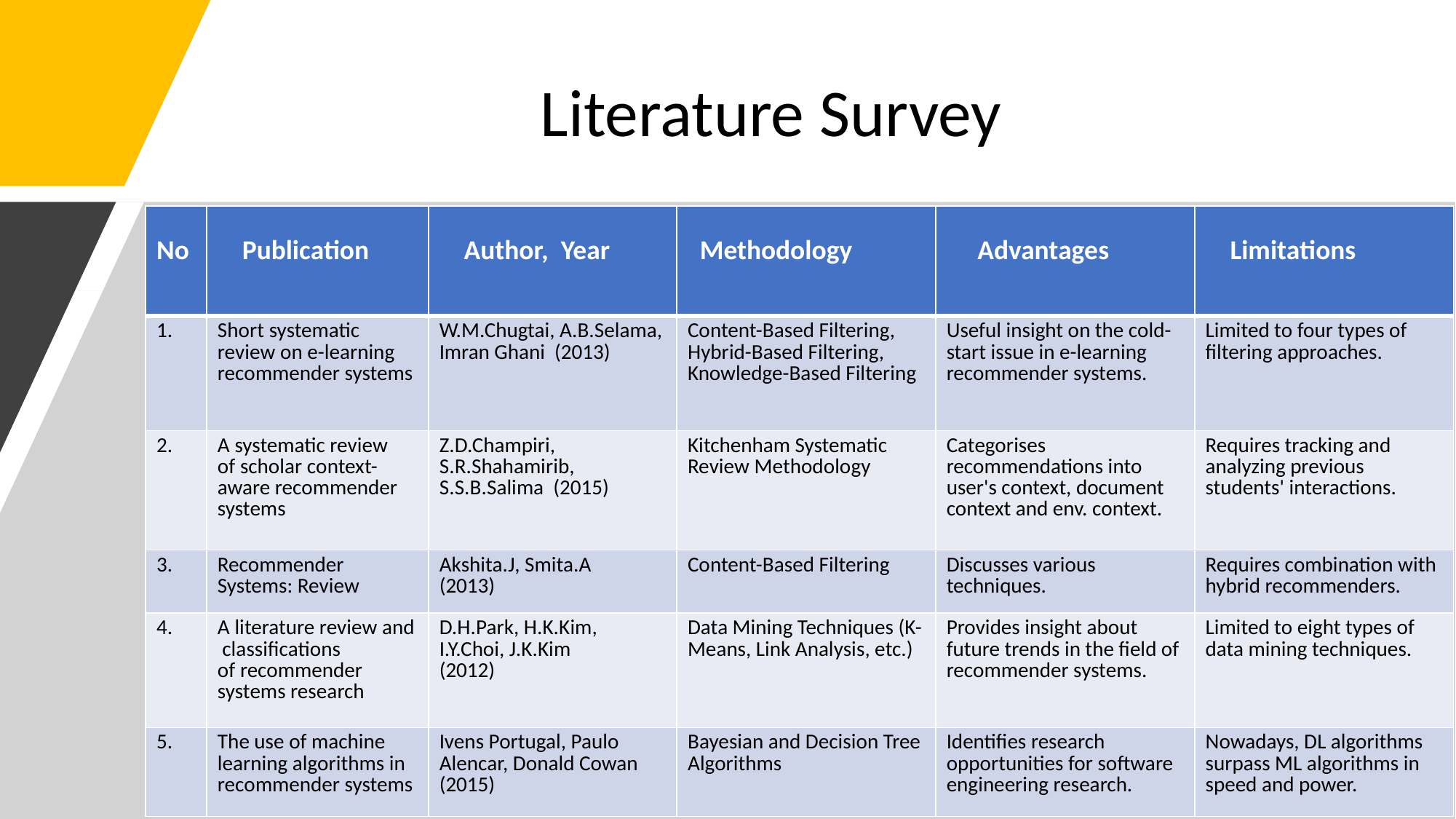

# Literature Survey

| No | Publication | Author,  Year | Methodology | Advantages | Limitations |
| --- | --- | --- | --- | --- | --- |
| 1. | Short systematic  review on e-learning  recommender systems | W.M.Chugtai, A.B.Selama, Imran Ghani  (2013) | Content-Based Filtering, Hybrid-Based Filtering, Knowledge-Based Filtering | Useful insight on the cold-start issue in e-learning recommender systems. | Limited to four types of filtering approaches. |
| 2. | A systematic review of scholar context-aware recommender systems | Z.D.Champiri, S.R.Shahamirib, S.S.B.Salima  (2015) | Kitchenham Systematic Review Methodology | Categorises recommendations into user's context, document context and env. context. | Requires tracking and analyzing previous students' interactions. |
| 3. | Recommender  Systems: Review | Akshita.J, Smita.A (2013) | Content-Based Filtering | Discusses various techniques. | Requires combination with hybrid recommenders. |
| 4. | A literature review and classifications of recommender  systems research | D.H.Park, H.K.Kim, I.Y.Choi, J.K.Kim (2012) | Data Mining Techniques (K-Means, Link Analysis, etc.) | Provides insight about future trends in the field of recommender systems. | Limited to eight types of data mining techniques. |
| 5. | The use of machine  learning algorithms in  recommender systems | Ivens Portugal, Paulo Alencar, Donald Cowan (2015) | Bayesian and Decision Tree Algorithms | Identifies research opportunities for software engineering research. | Nowadays, DL algorithms surpass ML algorithms in speed and power. |